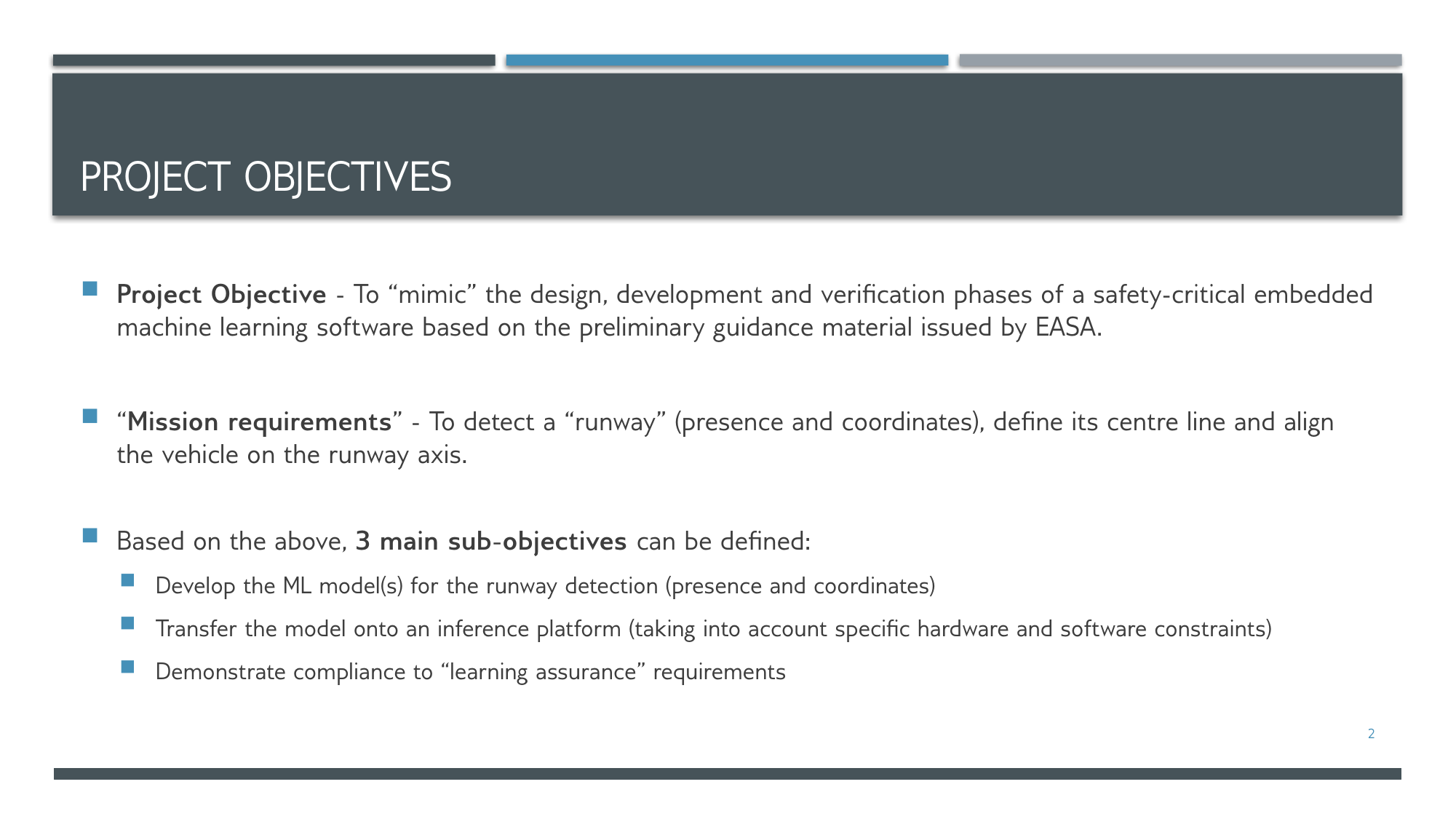

# PROJECT OBJECTIVES
Project Objective - To “mimic” the design, development and verification phases of a safety-critical embedded machine learning software based on the preliminary guidance material issued by EASA.

“Mission requirements” - To detect a “runway” (presence and coordinates), define its centre line and align the vehicle on the runway axis.

Based on the above, 3 main sub-objectives can be defined:
Develop the ML model(s) for the runway detection (presence and coordinates)
Transfer the model onto an inference platform (taking into account specific hardware and software constraints)
Demonstrate compliance to “learning assurance” requirements
2